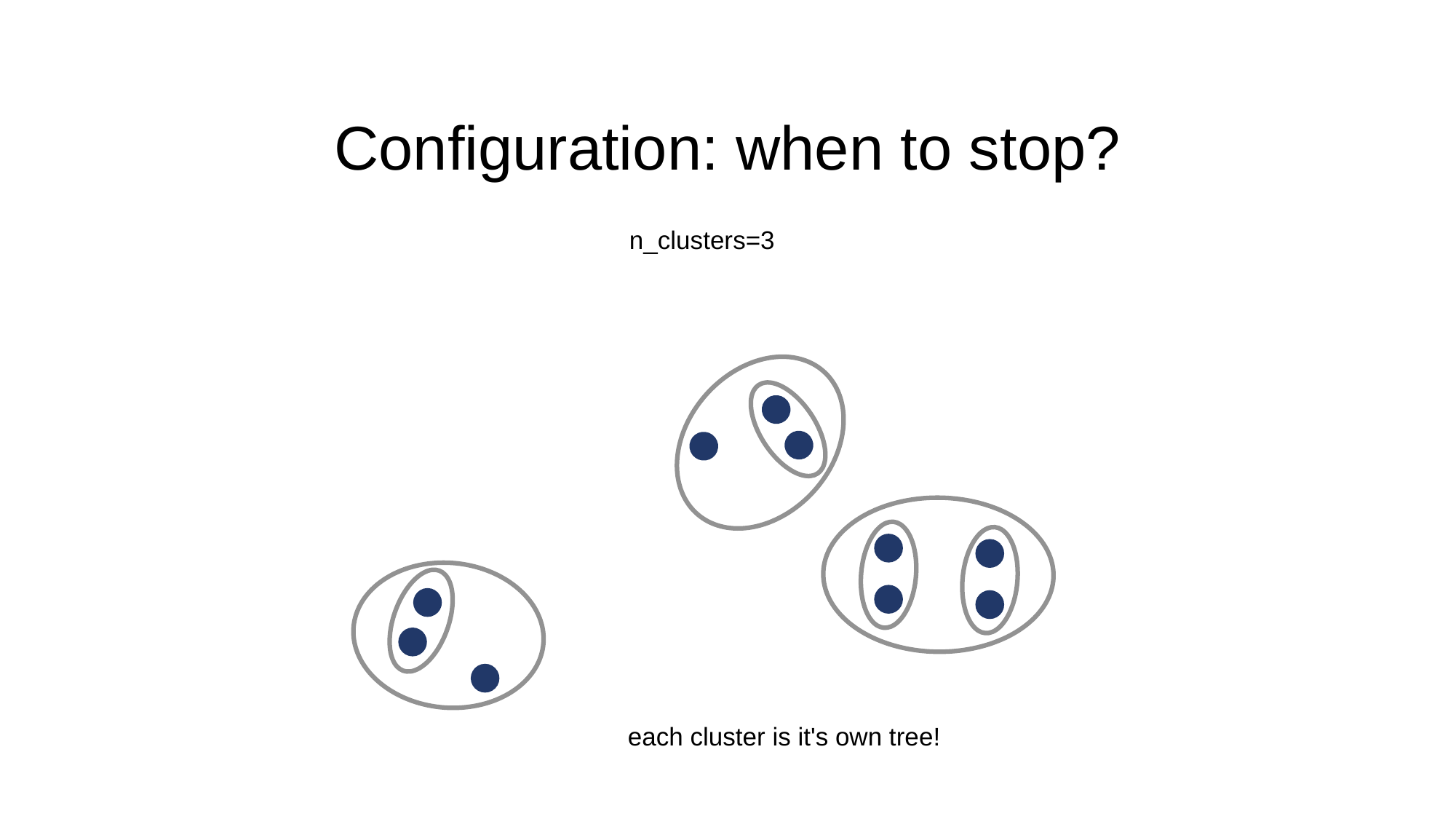

# Configuration: when to stop?
n_clusters=3

each cluster is it's own tree!